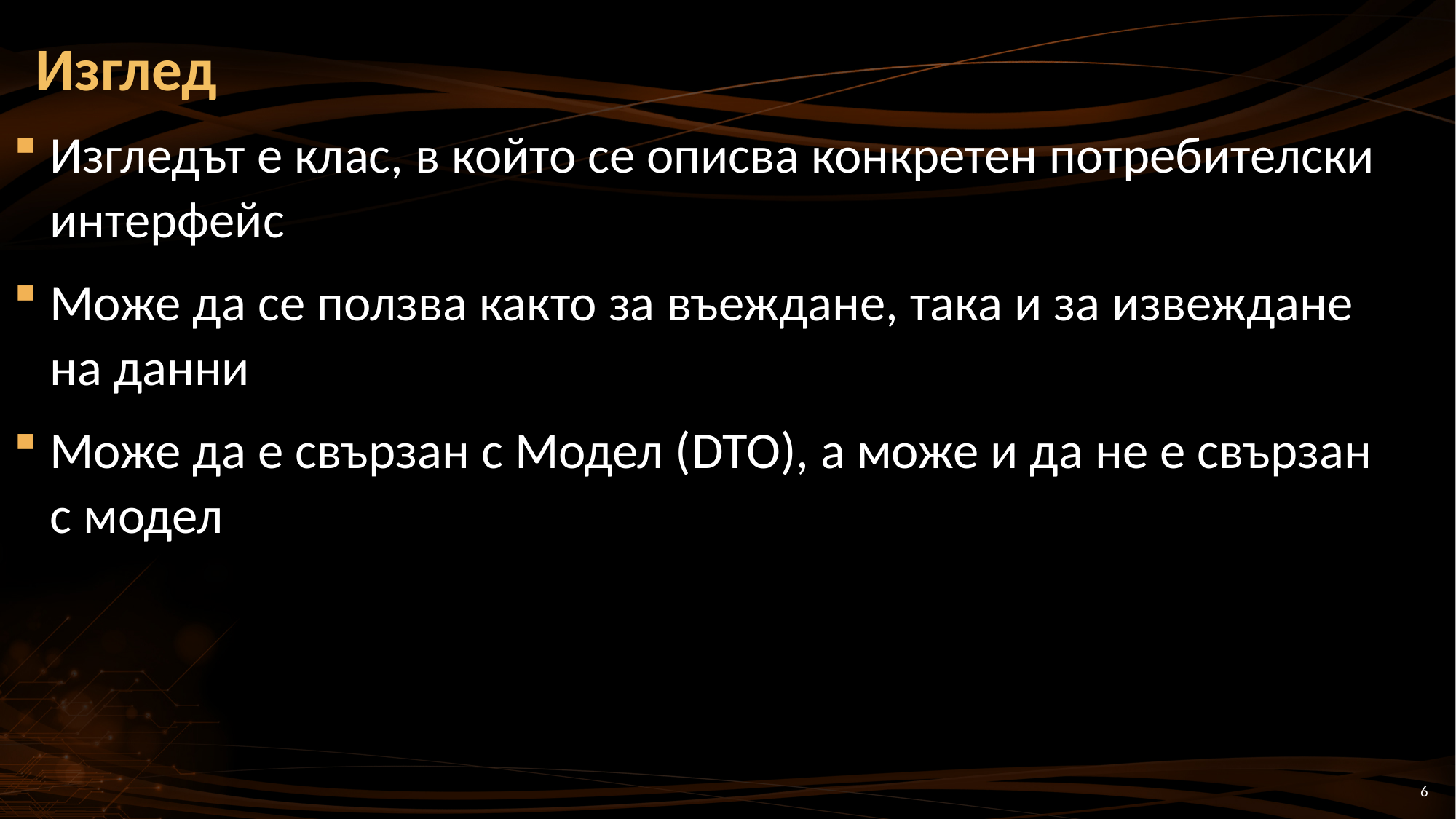

# Изглед
Изгледът е клас, в който се описва конкретен потребителски интерфейс
Може да се ползва както за въеждане, така и за извеждане на данни
Може да е свързан с Модел (DTO), а може и да не е свързан с модел

6